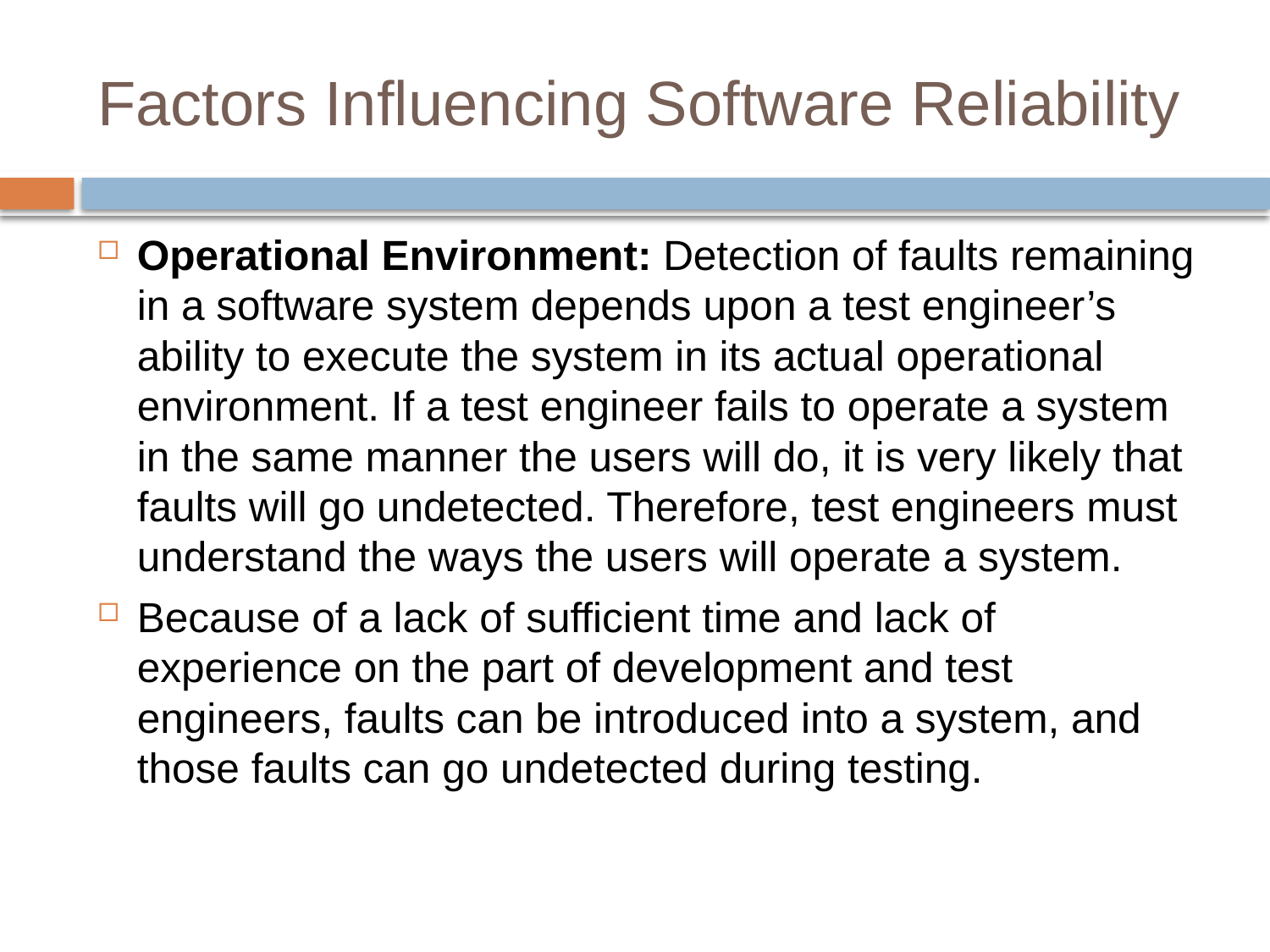

# Factors Influencing Software Reliability
Operational Environment: Detection of faults remaining in a software system depends upon a test engineer’s ability to execute the system in its actual operational environment. If a test engineer fails to operate a system in the same manner the users will do, it is very likely that faults will go undetected. Therefore, test engineers must understand the ways the users will operate a system.
Because of a lack of sufficient time and lack of experience on the part of development and test engineers, faults can be introduced into a system, and those faults can go undetected during testing.